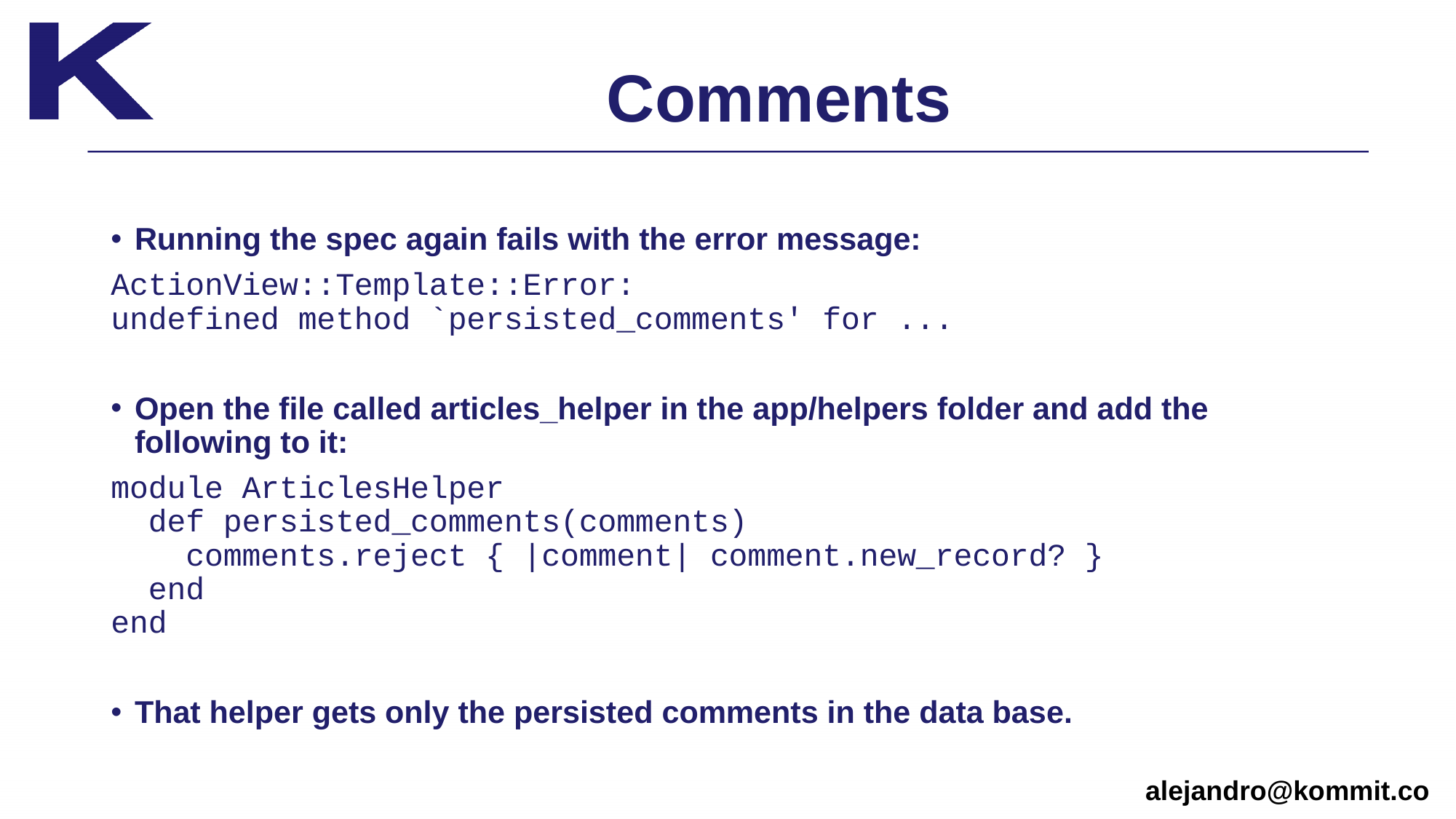

# Comments
Running the spec again fails with the error message:
ActionView::Template::Error:
undefined method `persisted_comments' for ...

Open the file called articles_helper in the app/helpers folder and add the following to it:
module ArticlesHelper
  def persisted_comments(comments)
    comments.reject { |comment| comment.new_record? } 
  end
end

That helper gets only the persisted comments in the data base.

alejandro@kommit.co